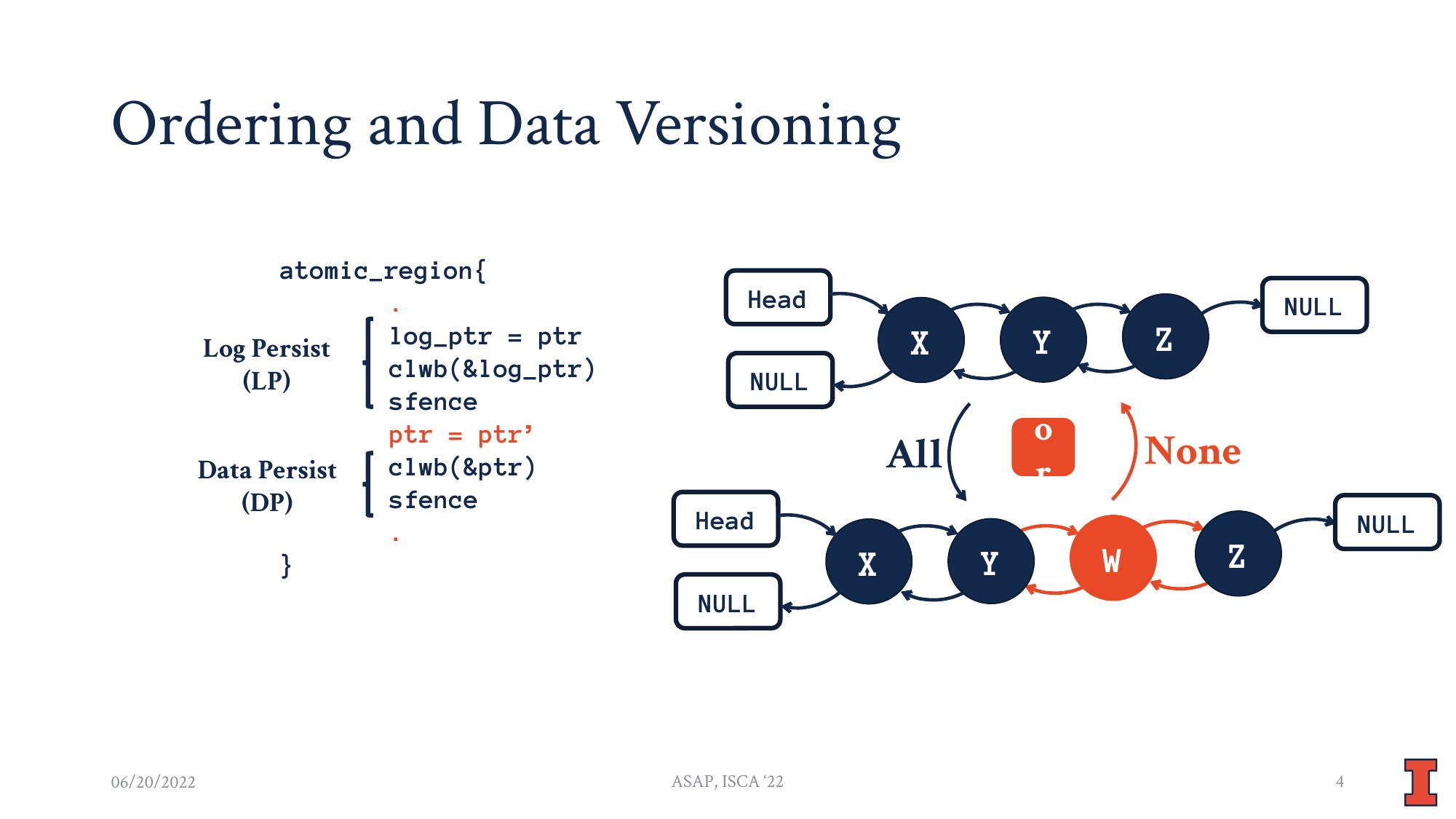

# Ordering and Data Versioning

atomic_region{
	.
	log_ptr = ptr
	clwb(&log_ptr)
	sfence
	ptr = ptr’
	clwb(&ptr)
	sfence
	.
}

Head
NULL

Z
Y
X

Log Persist
(LP)
NULL

None
All
or

Data Persist
(DP)

Head
NULL
Z

W

Y
X

NULL
06/20/2022
ASAP, ISCA ‘22
4